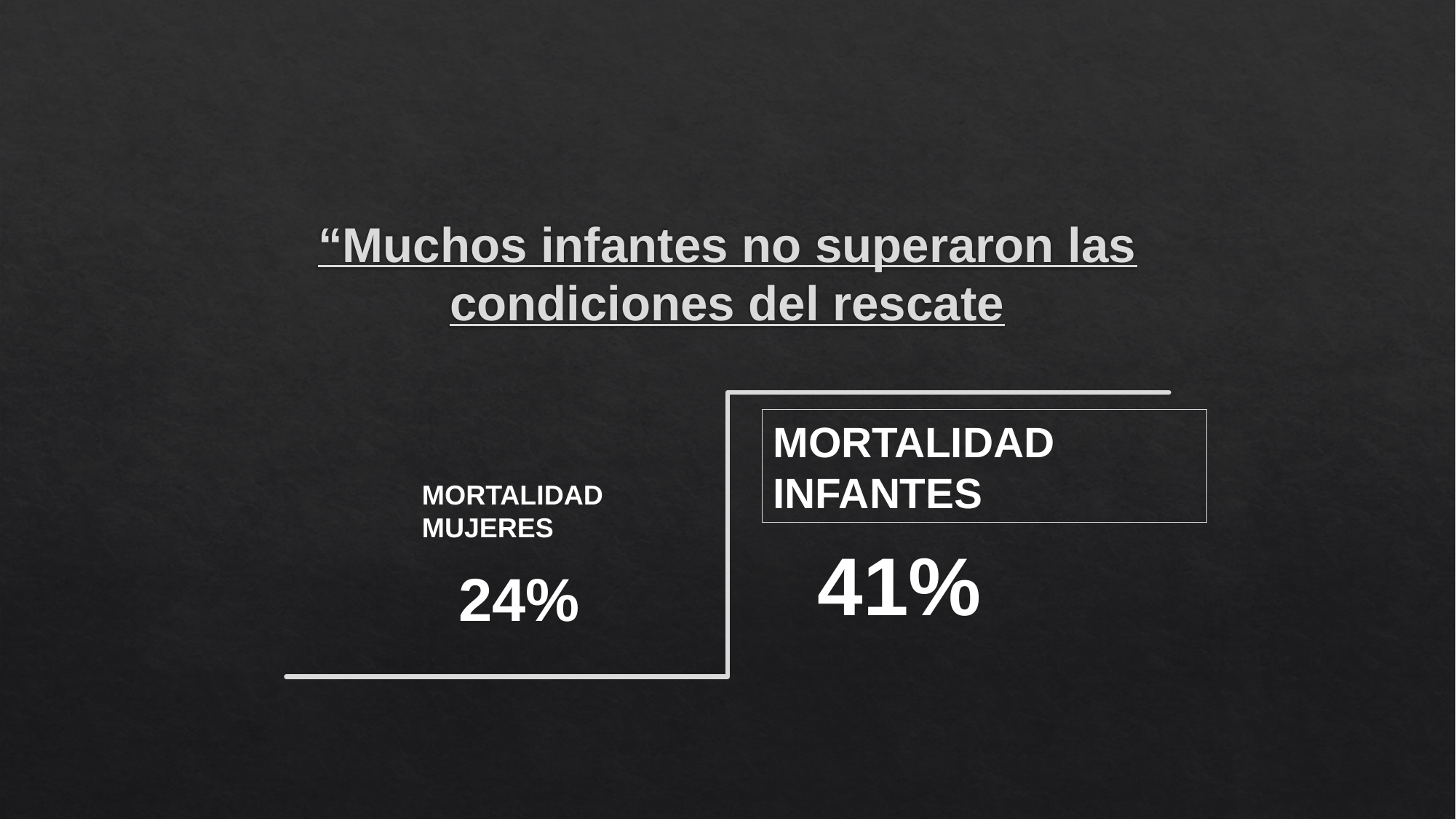

# “Muchos infantes no superaron las condiciones del rescate
MORTALIDAD INFANTES
MORTALIDAD MUJERES
41%
24%